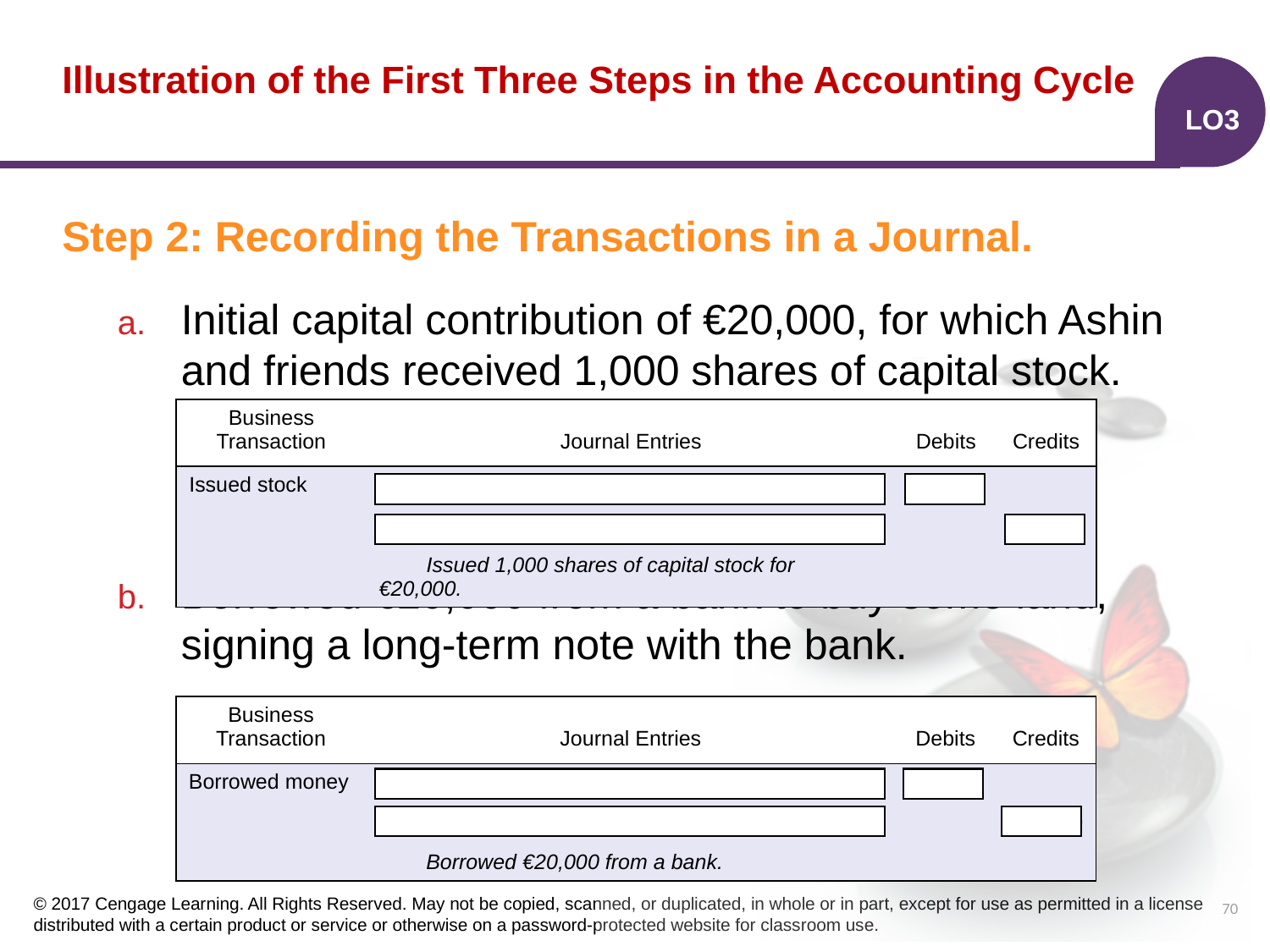

# Illustration of the First Three Steps in the Accounting Cycle
LO3
Step 2: Recording the Transactions in a Journal.
Initial capital contribution of €20,000, for which Ashin and friends received 1,000 shares of capital stock.

Borrowed €20,000 from a bank to buy some land, signing a long-term note with the bank.

| Business Transaction | Journal Entries | Debits | Credits |
| --- | --- | --- | --- |
| Issued stock | Cash | 20,000 |  |
|  | Capital Stock |  | 20,000 |
|  | Issued 1,000 shares of capital stock for €20,000. |  |  |

| Business Transaction | Journal Entries | Debits | Credits |
| --- | --- | --- | --- |
| Borrowed money | Cash | 20,000 |  |
|  | Notes Payable |  | 20,000 |
|  | Borrowed €20,000 from a bank. |  |  |

70